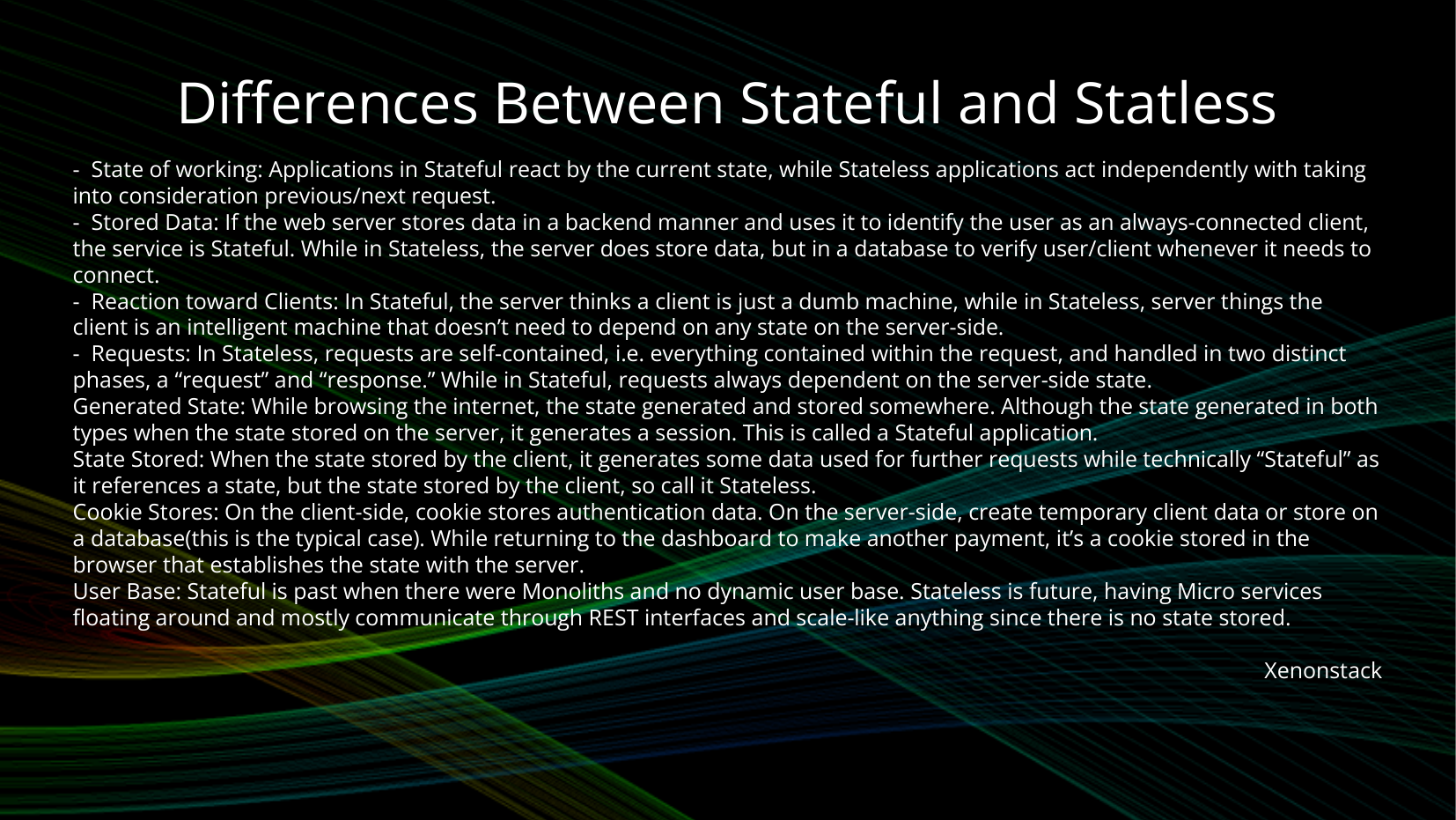

Differences Between Stateful and Statless
-  State of working: Applications in Stateful react by the current state, while Stateless applications act independently with taking into consideration previous/next request.
-  Stored Data: If the web server stores data in a backend manner and uses it to identify the user as an always-connected client, the service is Stateful. While in Stateless, the server does store data, but in a database to verify user/client whenever it needs to connect.
-  Reaction toward Clients: In Stateful, the server thinks a client is just a dumb machine, while in Stateless, server things the client is an intelligent machine that doesn’t need to depend on any state on the server-side.
-  Requests: In Stateless, requests are self-contained, i.e. everything contained within the request, and handled in two distinct phases, a “request” and “response.” While in Stateful, requests always dependent on the server-side state.
Generated State: While browsing the internet, the state generated and stored somewhere. Although the state generated in both types when the state stored on the server, it generates a session. This is called a Stateful application.
State Stored: When the state stored by the client, it generates some data used for further requests while technically “Stateful” as it references a state, but the state stored by the client, so call it Stateless.
Cookie Stores: On the client-side, cookie stores authentication data. On the server-side, create temporary client data or store on a database(this is the typical case). While returning to the dashboard to make another payment, it’s a cookie stored in the browser that establishes the state with the server.
User Base: Stateful is past when there were Monoliths and no dynamic user base. Stateless is future, having Micro services floating around and mostly communicate through REST interfaces and scale-like anything since there is no state stored.

Xenonstack